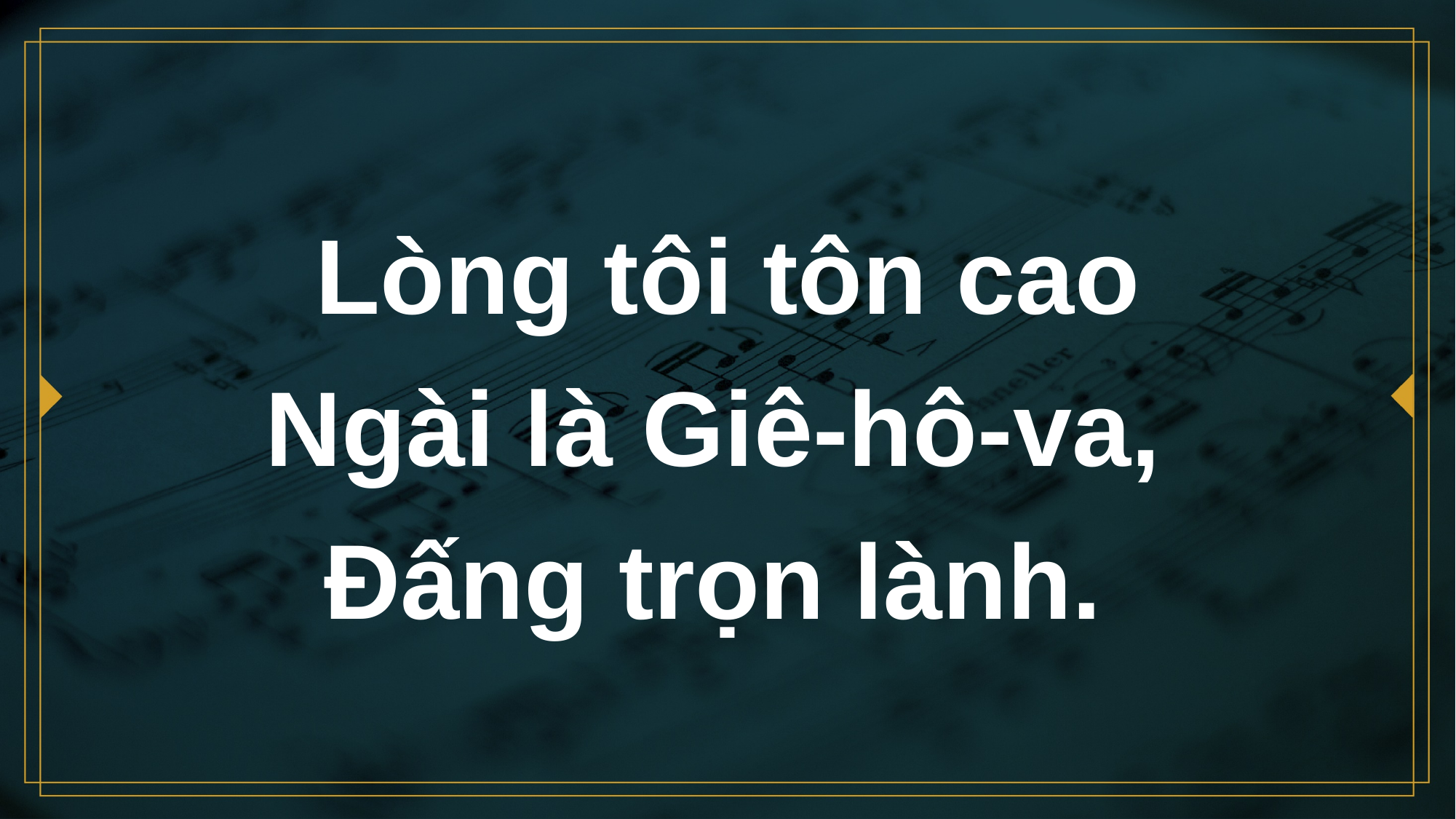

# Lòng tôi tôn cao Ngài là Giê-hô-va,
Đấng trọn lành.